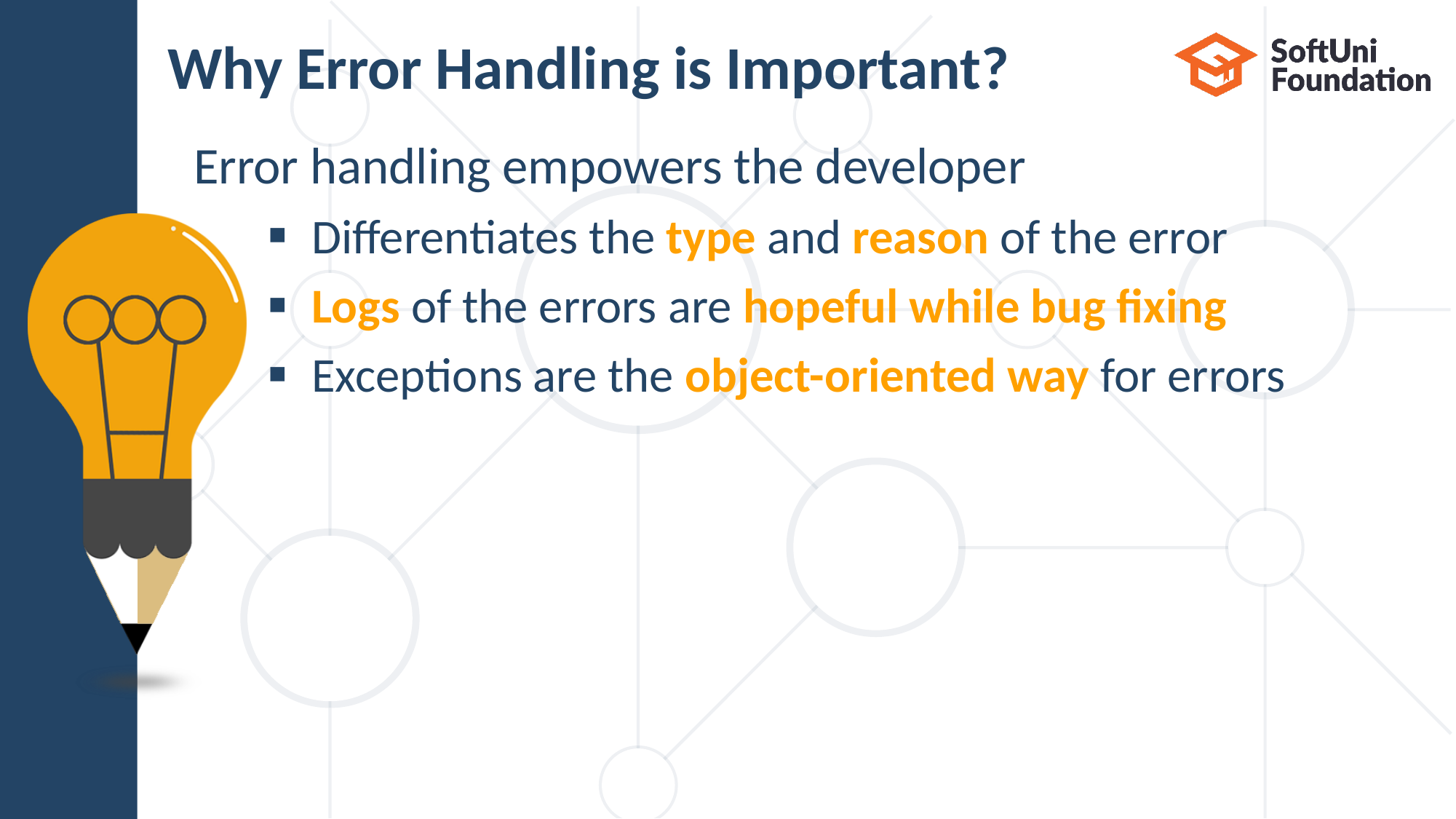

# Why Error Handling is Important?
Error handling empowers the developer
Differentiates the type and reason of the error
Logs of the errors are hopeful while bug fixing
Exceptions are the object-oriented way for errors